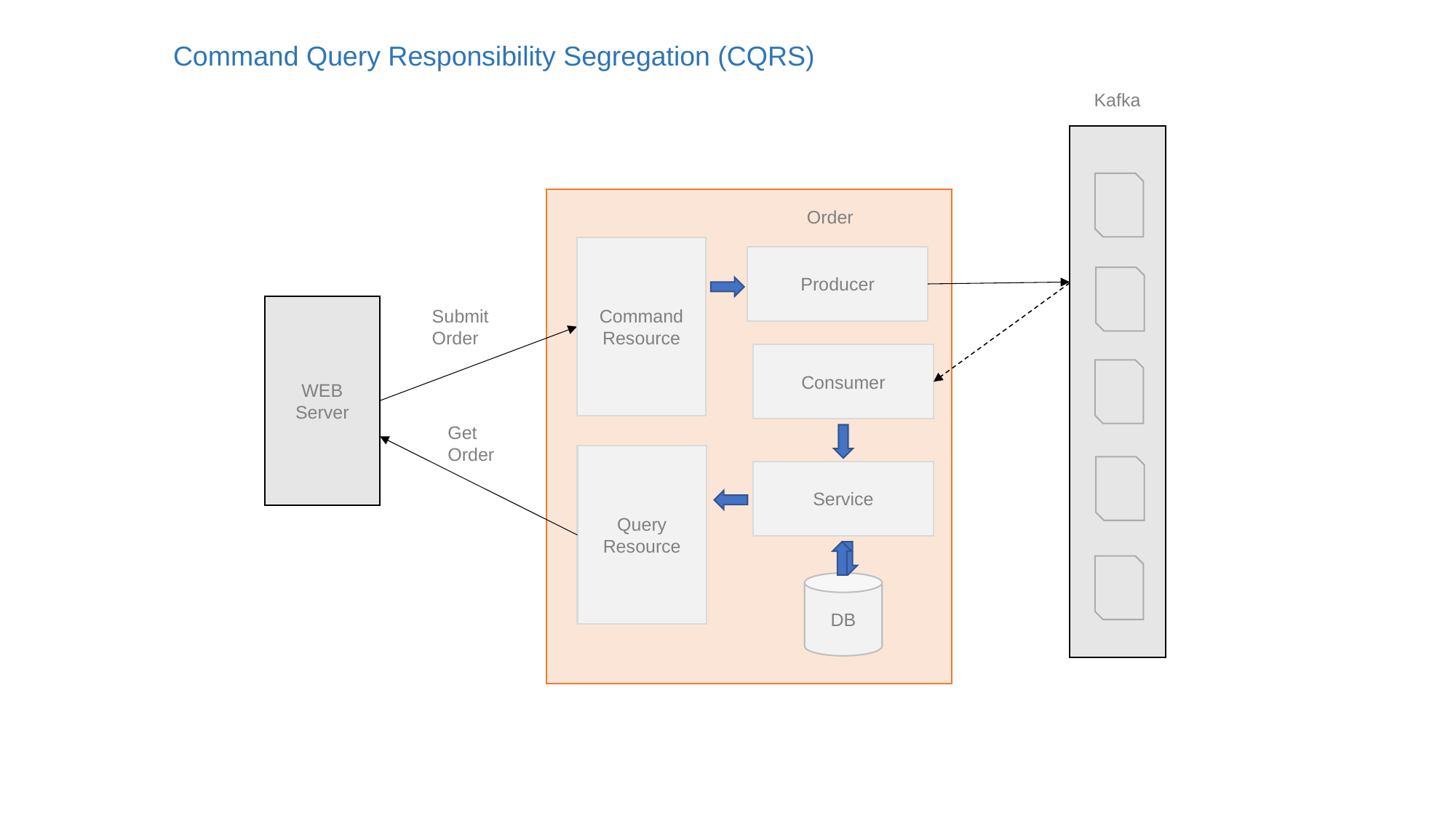

Command Query Responsibility Segregation (CQRS)
Kafka

Order
Command
Resource
Producer

WEB
Server
Submit
Order
Consumer

Get
Order

Query
Resource

Service

DB